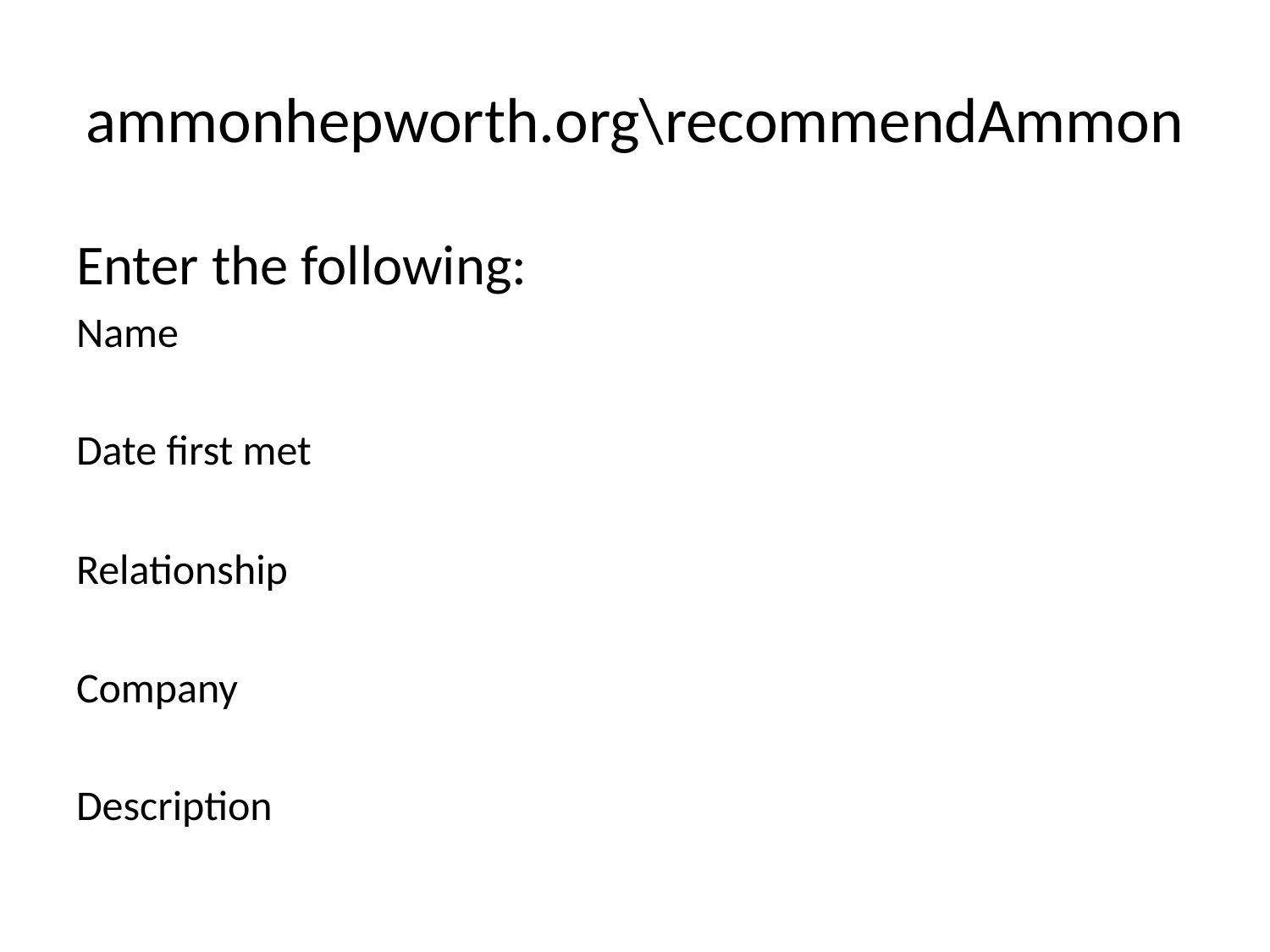

# ammonhepworth.org\recommendAmmon
Enter the following:
Name

Date first met

Relationship

Company

Description